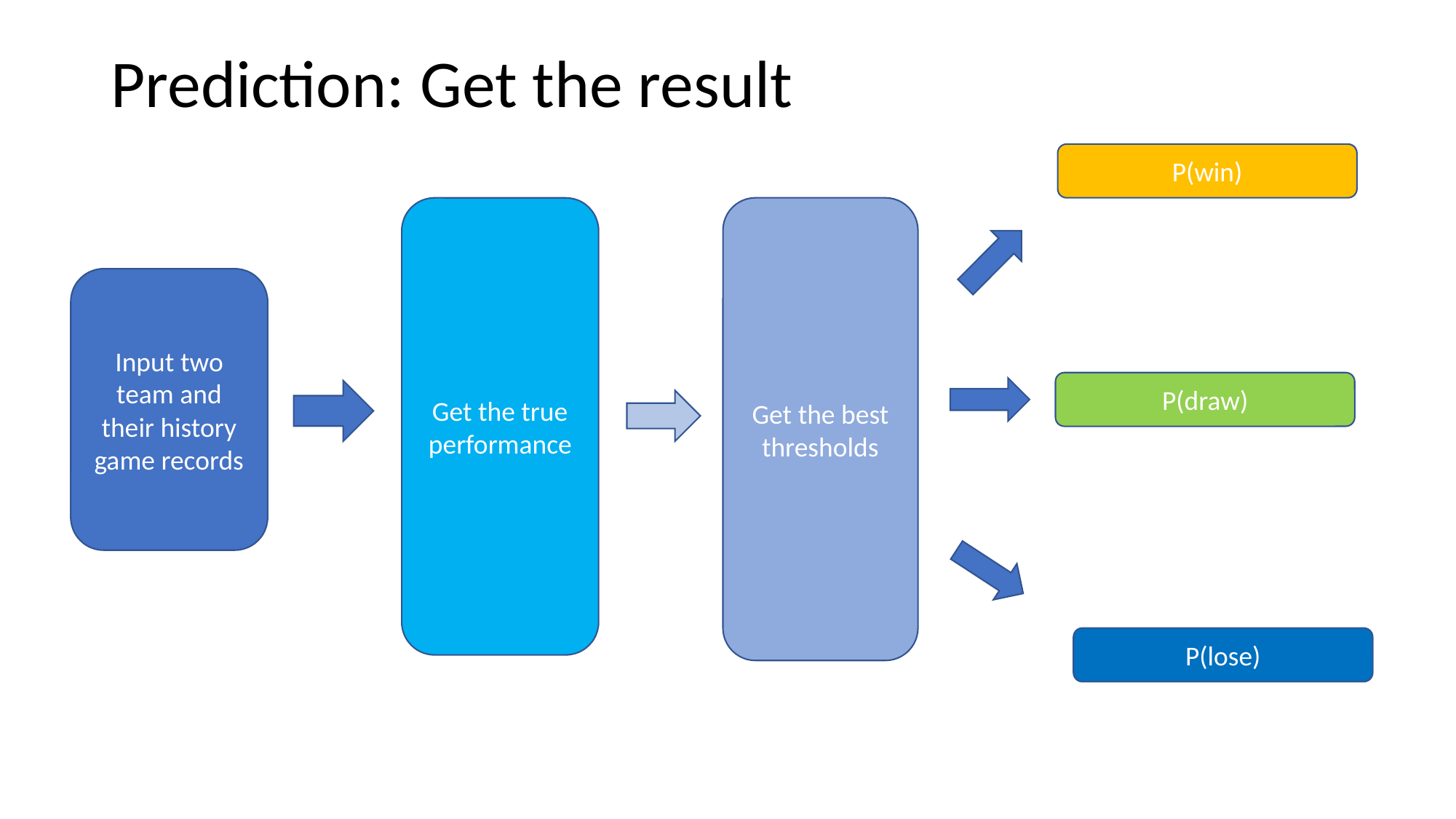

# Prediction: Get the result
P(win)
Get the true performance
Get the best thresholds

Input two team and their history game records
P(draw)

P(lose)